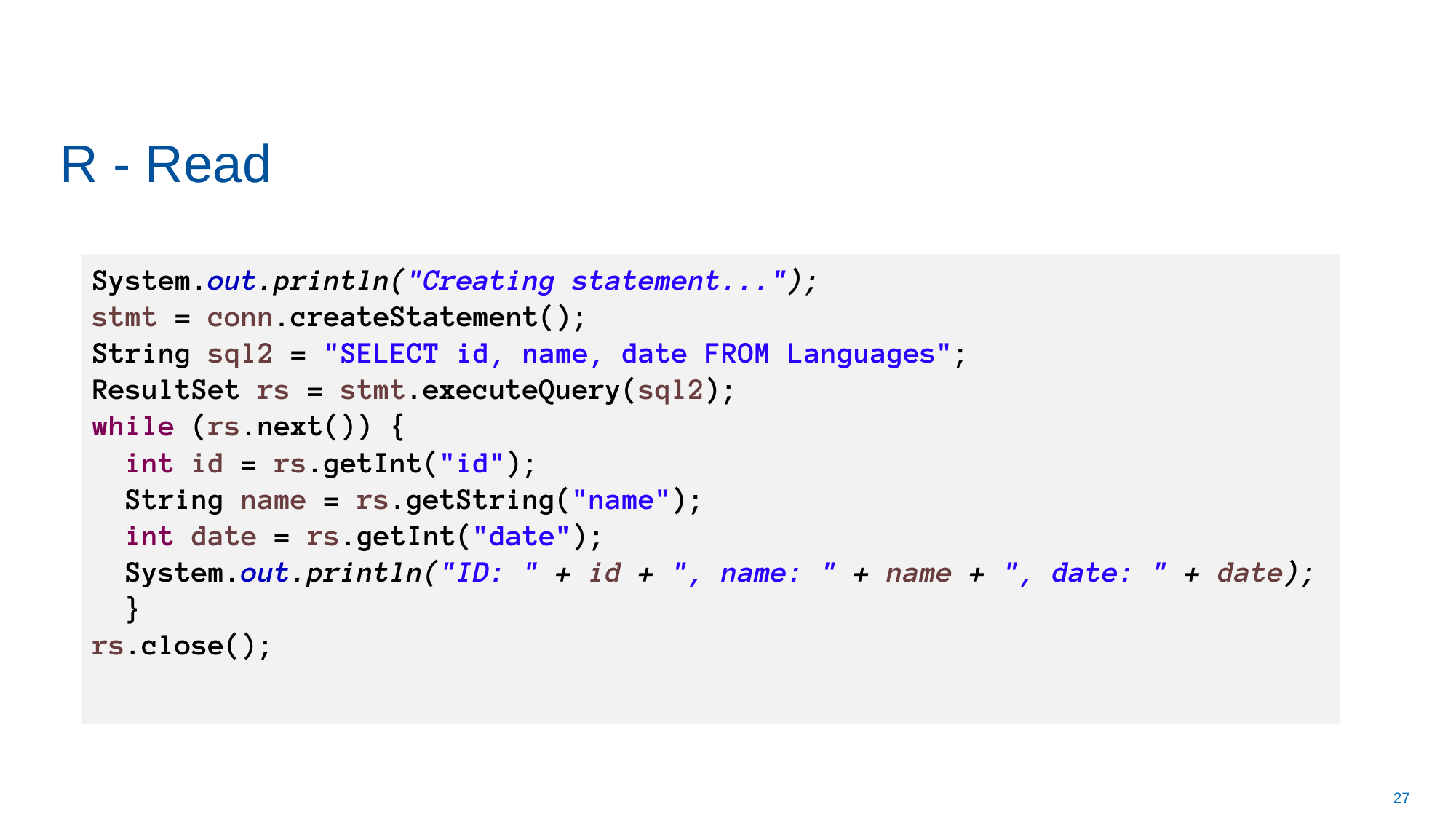

# R - Read
System.out.println("Creating statement...");
stmt = conn.createStatement();
String sql2 = "SELECT id, name, date FROM Languages";
ResultSet rs = stmt.executeQuery(sql2);
while (rs.next()) {
  int id = rs.getInt("id");
  String name = rs.getString("name");
  int date = rs.getInt("date");
  System.out.println("ID: " + id + ", name: " + name + ", date: " + date);
  }
rs.close();